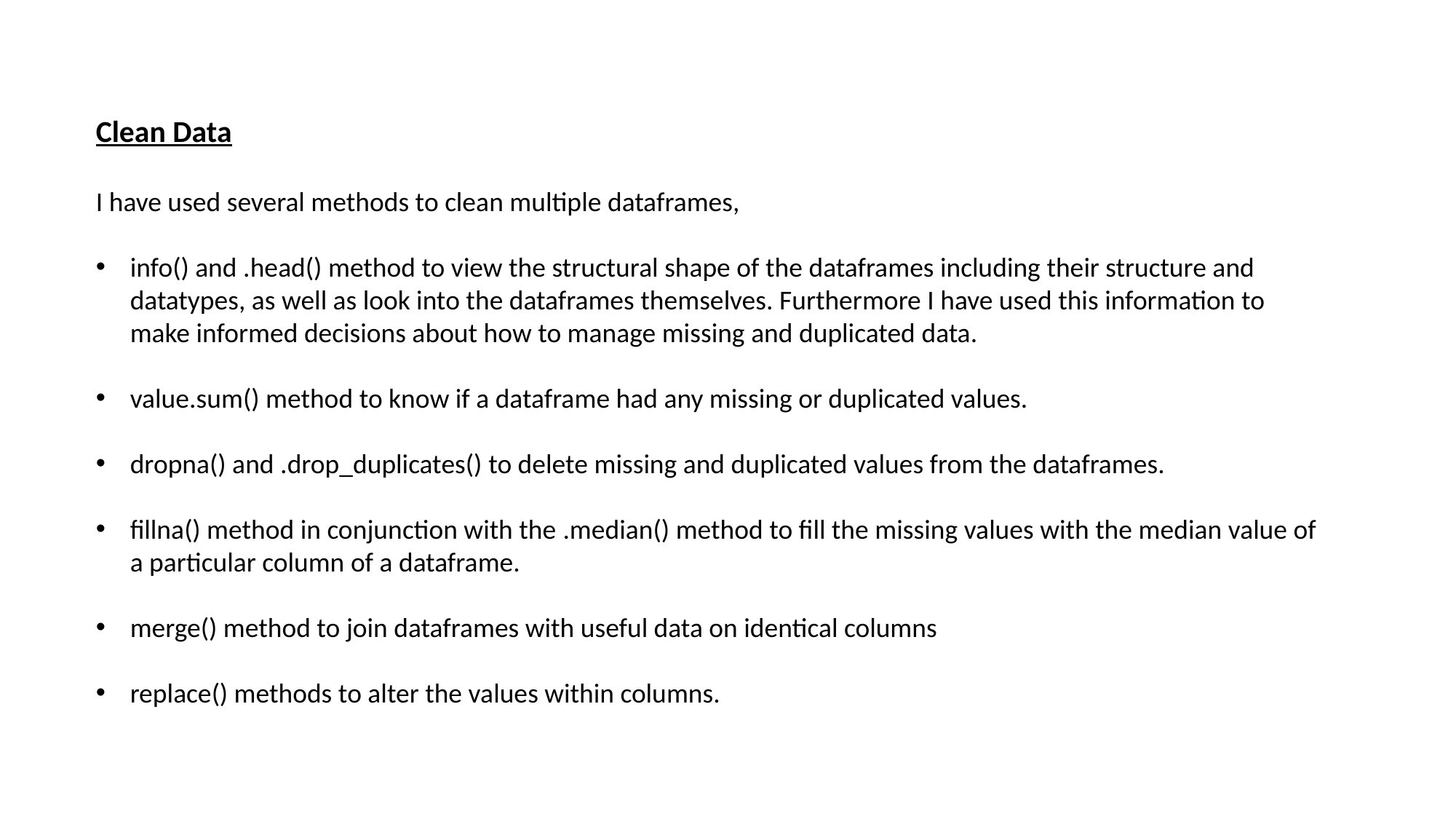

Clean Data

I have used several methods to clean multiple dataframes,

info() and .head() method to view the structural shape of the dataframes including their structure and datatypes, as well as look into the dataframes themselves. Furthermore I have used this information to make informed decisions about how to manage missing and duplicated data.

value.sum() method to know if a dataframe had any missing or duplicated values.

dropna() and .drop_duplicates() to delete missing and duplicated values from the dataframes.

fillna() method in conjunction with the .median() method to fill the missing values with the median value of a particular column of a dataframe.

merge() method to join dataframes with useful data on identical columns

replace() methods to alter the values within columns.